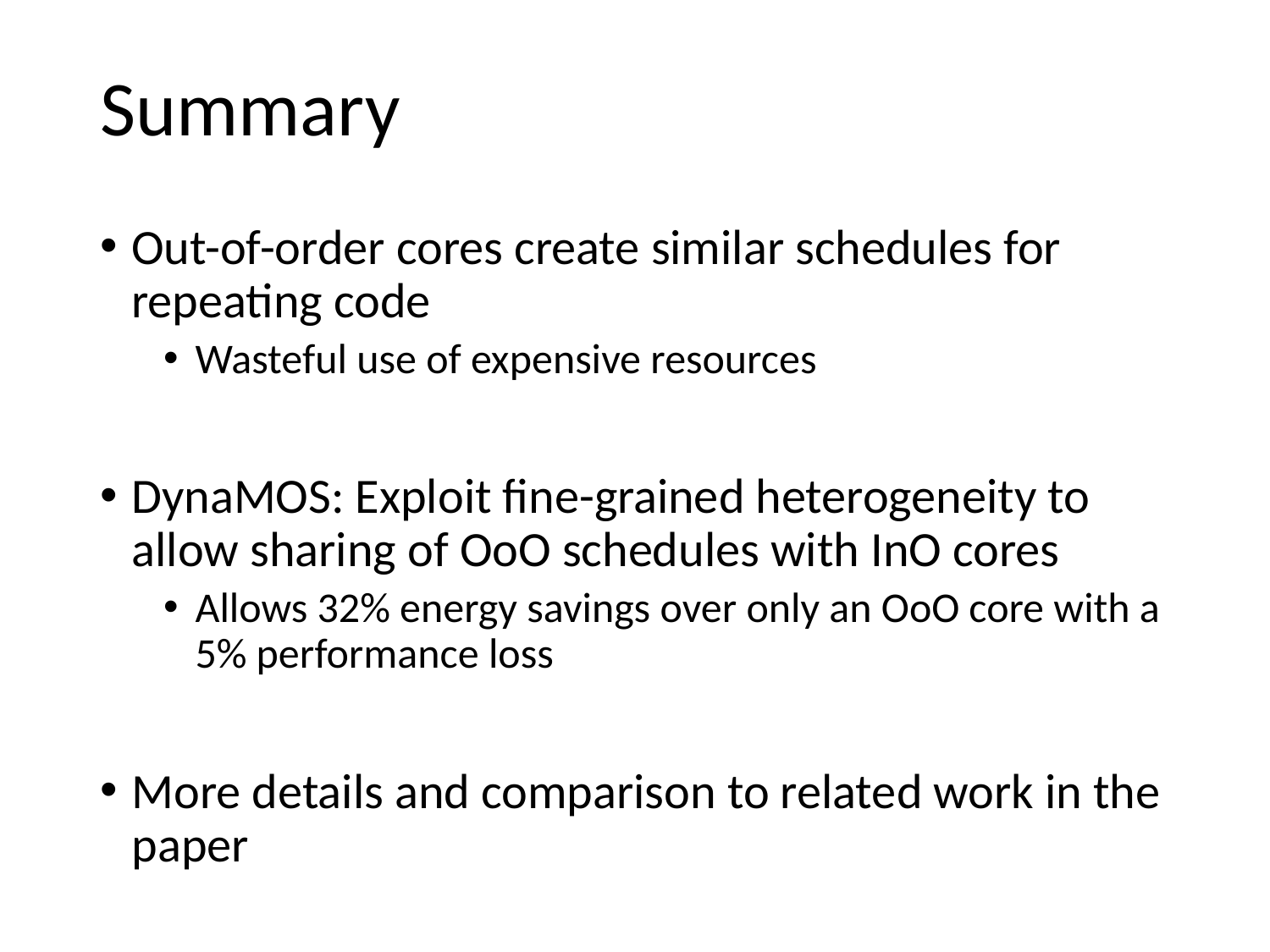

# Summary
Out-of-order cores create similar schedules for repeating code
Wasteful use of expensive resources

DynaMOS: Exploit fine-grained heterogeneity to allow sharing of OoO schedules with InO cores
Allows 32% energy savings over only an OoO core with a 5% performance loss

More details and comparison to related work in the paper